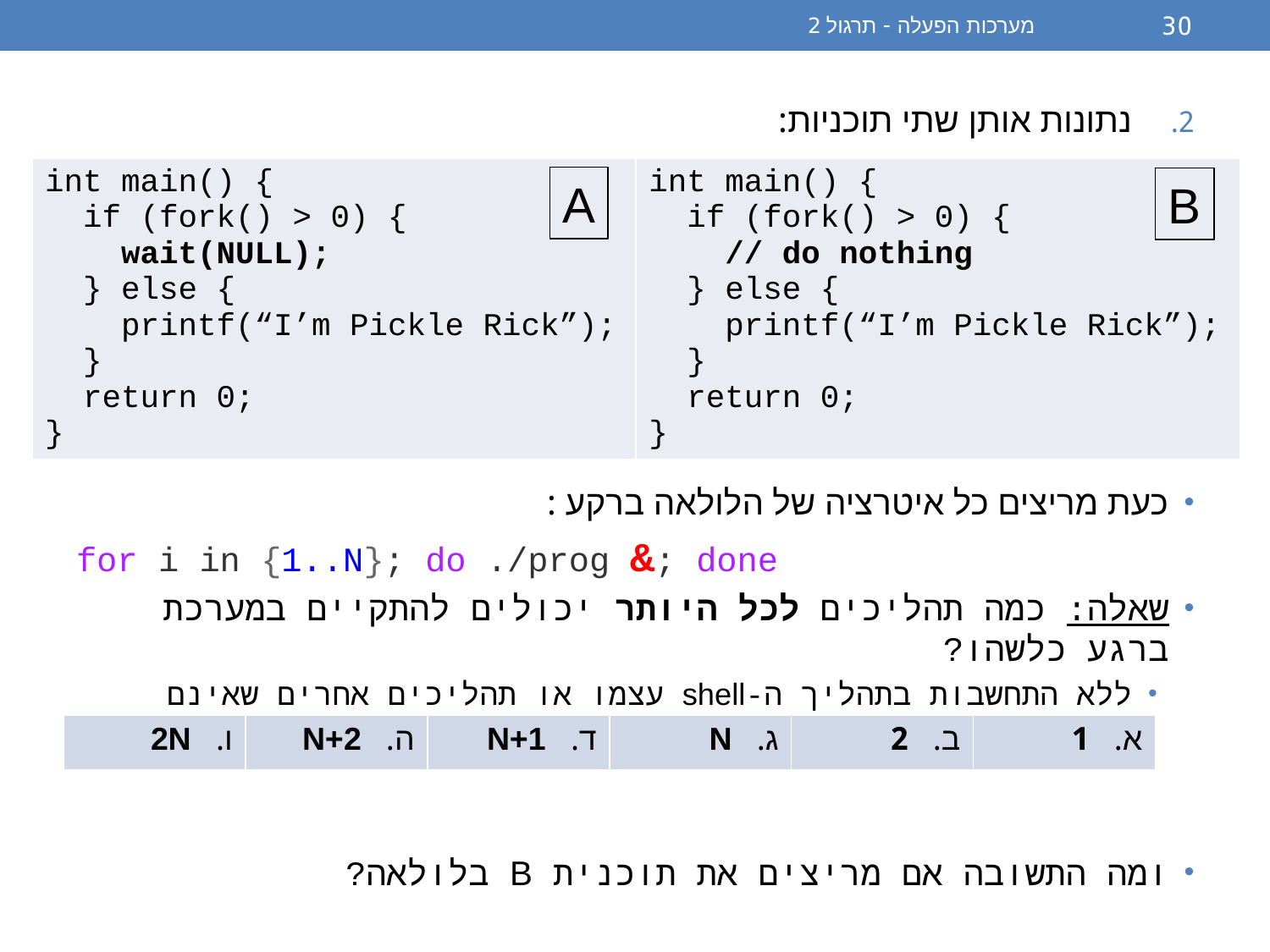

מערכות הפעלה - תרגול 2
30
נתונות אותן שתי תוכניות:

כעת מריצים כל איטרציה של הלולאה ברקע :
for i in {1..N}; do ./prog &; done
שאלה: כמה תהליכים לכל היותר יכולים להתקיים במערכת ברגע כלשהו?
ללא התחשבות בתהליך ה-shell עצמו או תהליכים אחרים שאינם נתונים בשאלה.

ומה התשובה אם מריצים את תוכנית B בלולאה?
| int main() { if (fork() > 0) { wait(NULL); } else { printf(“I’m Pickle Rick”); } return 0; } | int main() { if (fork() > 0) { // do nothing } else { printf(“I’m Pickle Rick”); } return 0; } |
| --- | --- |
A
B
| ו. 2N | ה. N+2 | ד. N+1 | ג. N | ב. 2 | א. 1 |
| --- | --- | --- | --- | --- | --- |